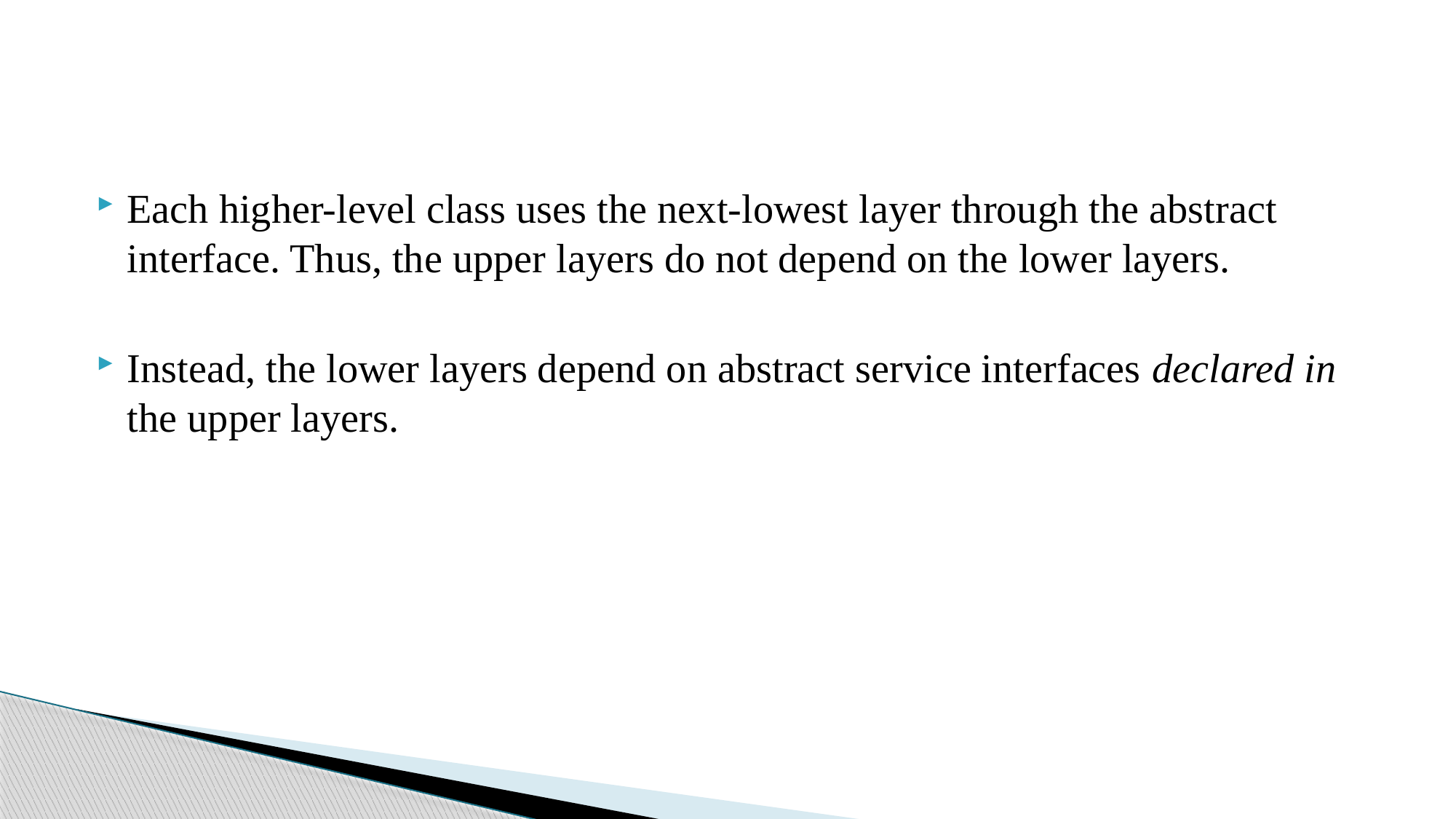

#
Each higher-level class uses the next-lowest layer through the abstract interface. Thus, the upper layers do not depend on the lower layers.

Instead, the lower layers depend on abstract service interfaces declared in the upper layers.